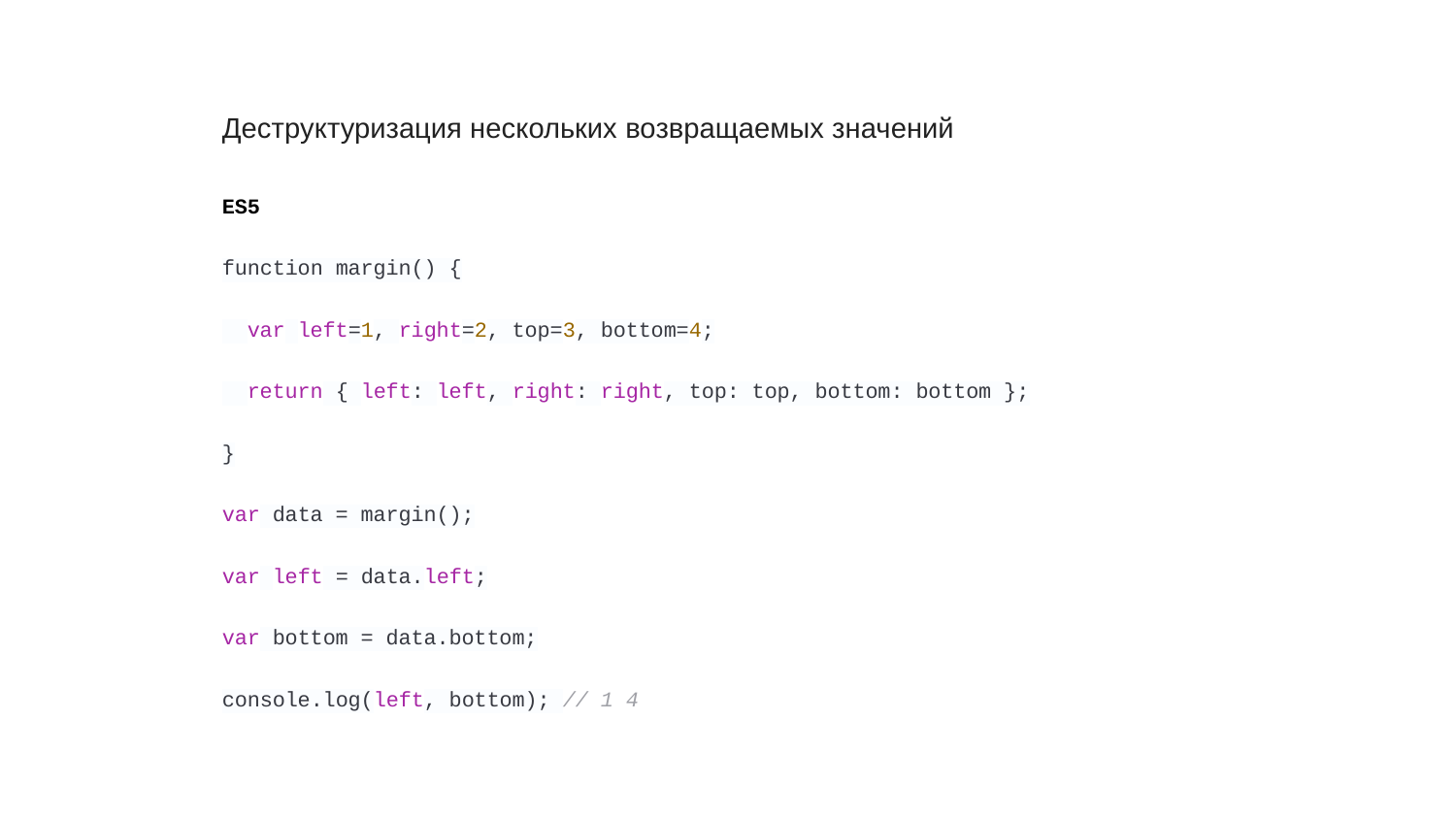

# Деструктуризация нескольких возвращаемых значений
ES5
function margin() {
  var left=1, right=2, top=3, bottom=4;
  return { left: left, right: right, top: top, bottom: bottom };
}
var data = margin();
var left = data.left;
var bottom = data.bottom;
console.log(left, bottom); // 1 4